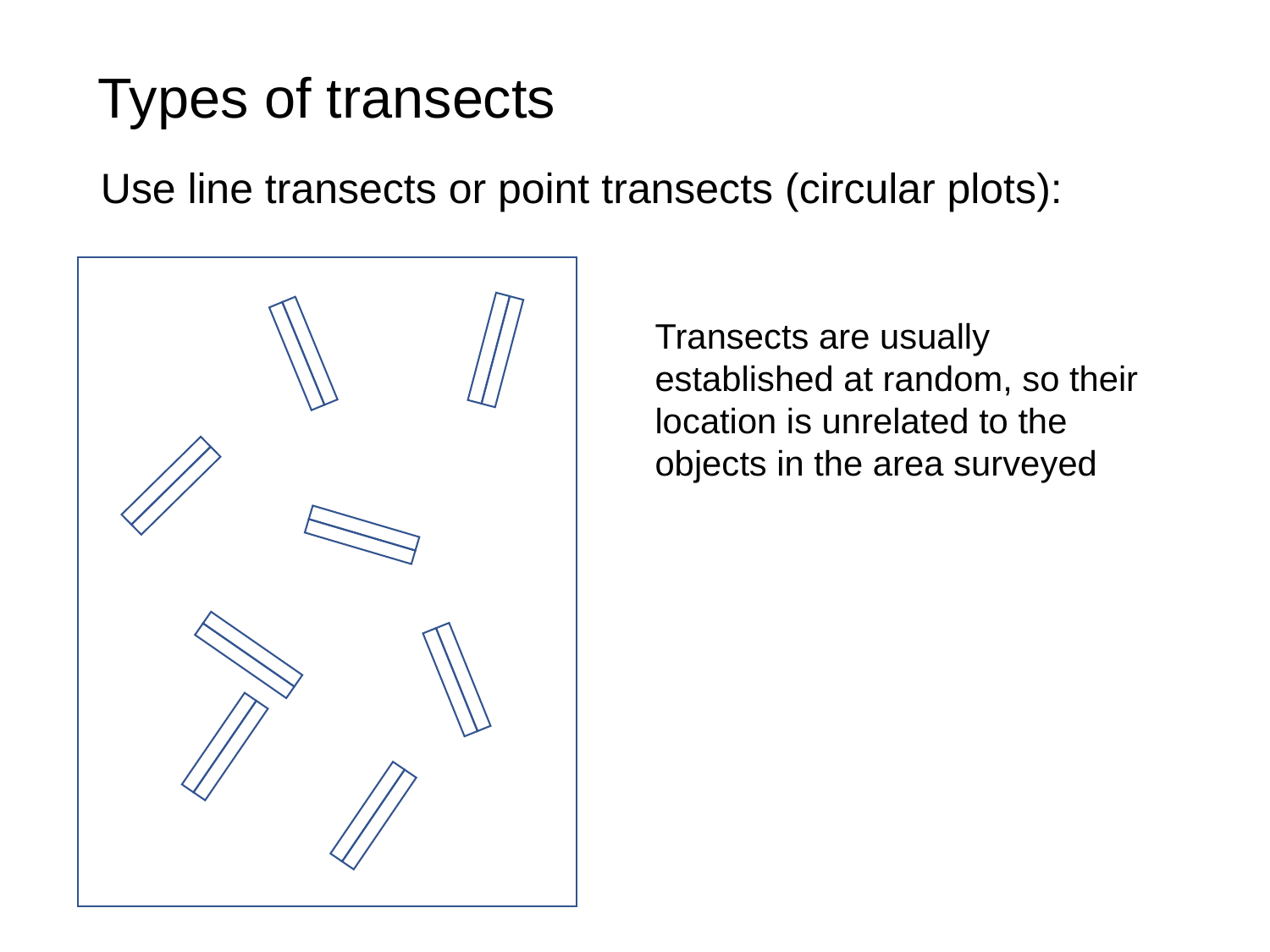

Types of transects
Use line transects or point transects (circular plots):

Transects are usually established at random, so their location is unrelated to the objects in the area surveyed